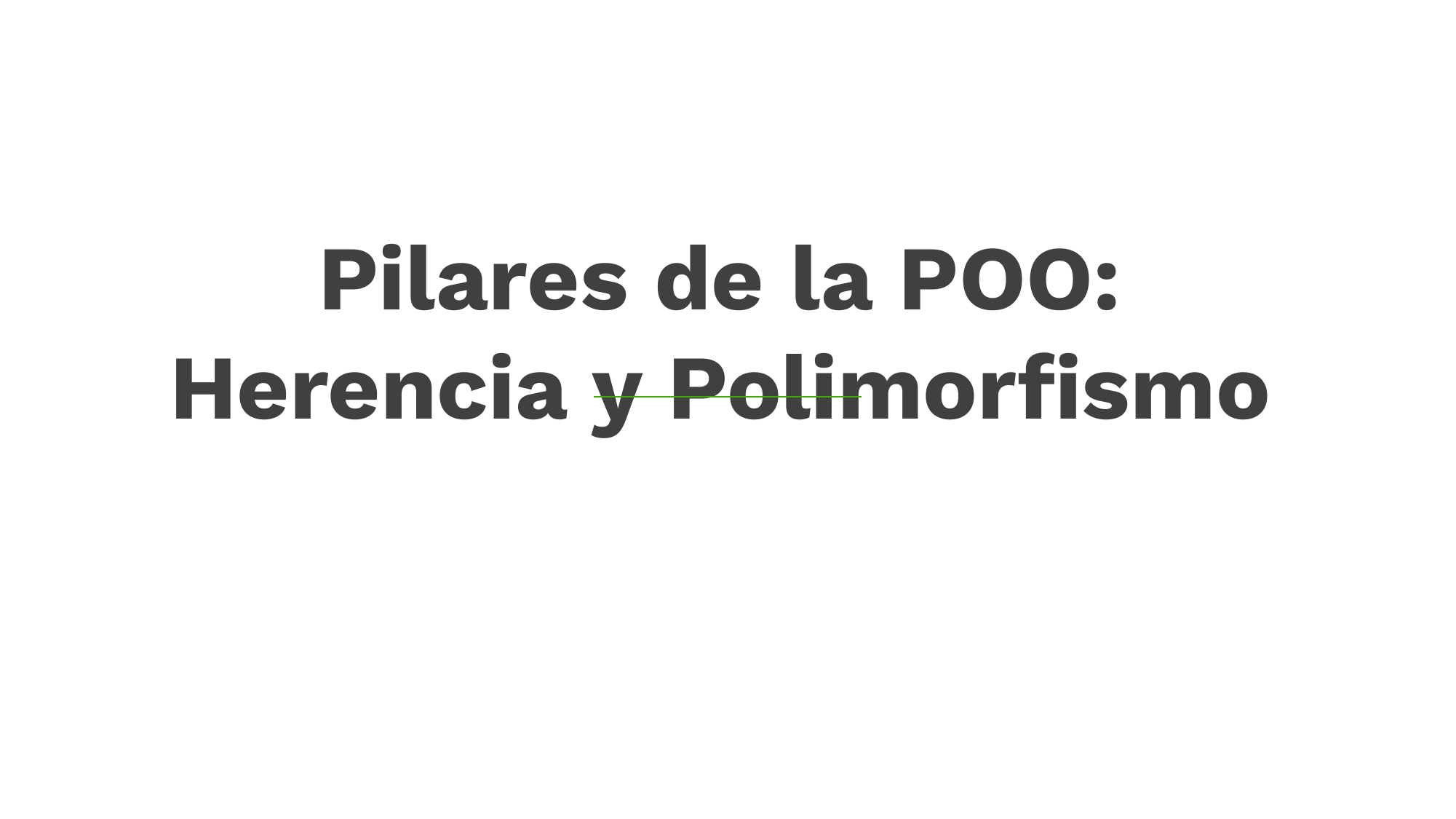

Pilares de la POO: Herencia y Polimorfismo